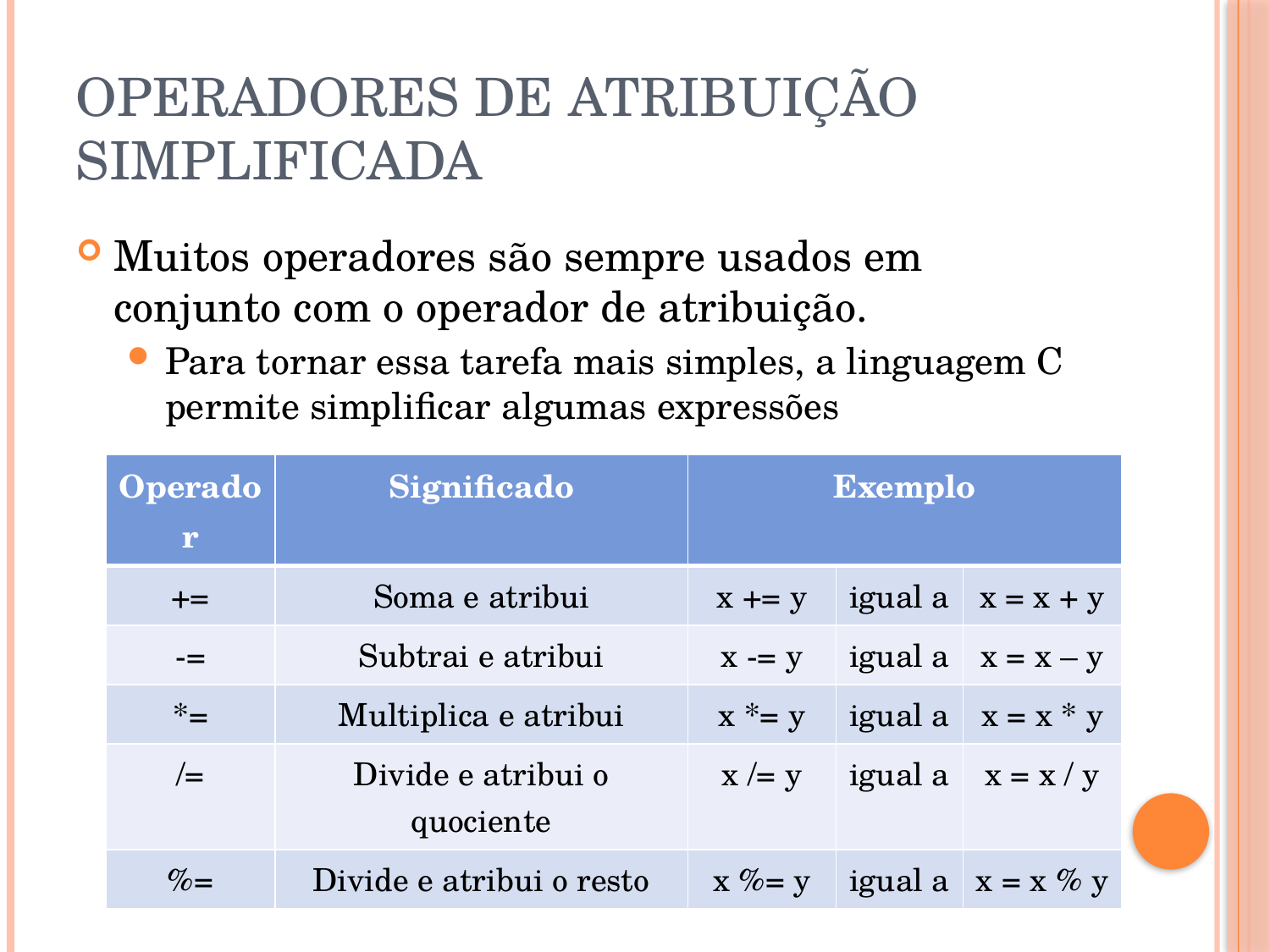

# Operadores de atribuição simplificada
Muitos operadores são sempre usados em conjunto com o operador de atribuição.
Para tornar essa tarefa mais simples, a linguagem C permite simplificar algumas expressões
| Operador | Significado | Exemplo |  |  |
| --- | --- | --- | --- | --- |
| += | Soma e atribui | x += y | igual a | x = x + y |
| -= | Subtrai e atribui | x -= y | igual a | x = x – y |
| \*= | Multiplica e atribui | x \*= y | igual a | x = x \* y |
| /= | Divide e atribui o quociente | x /= y | igual a | x = x / y |
| %= | Divide e atribui o resto | x %= y | igual a | x = x % y |